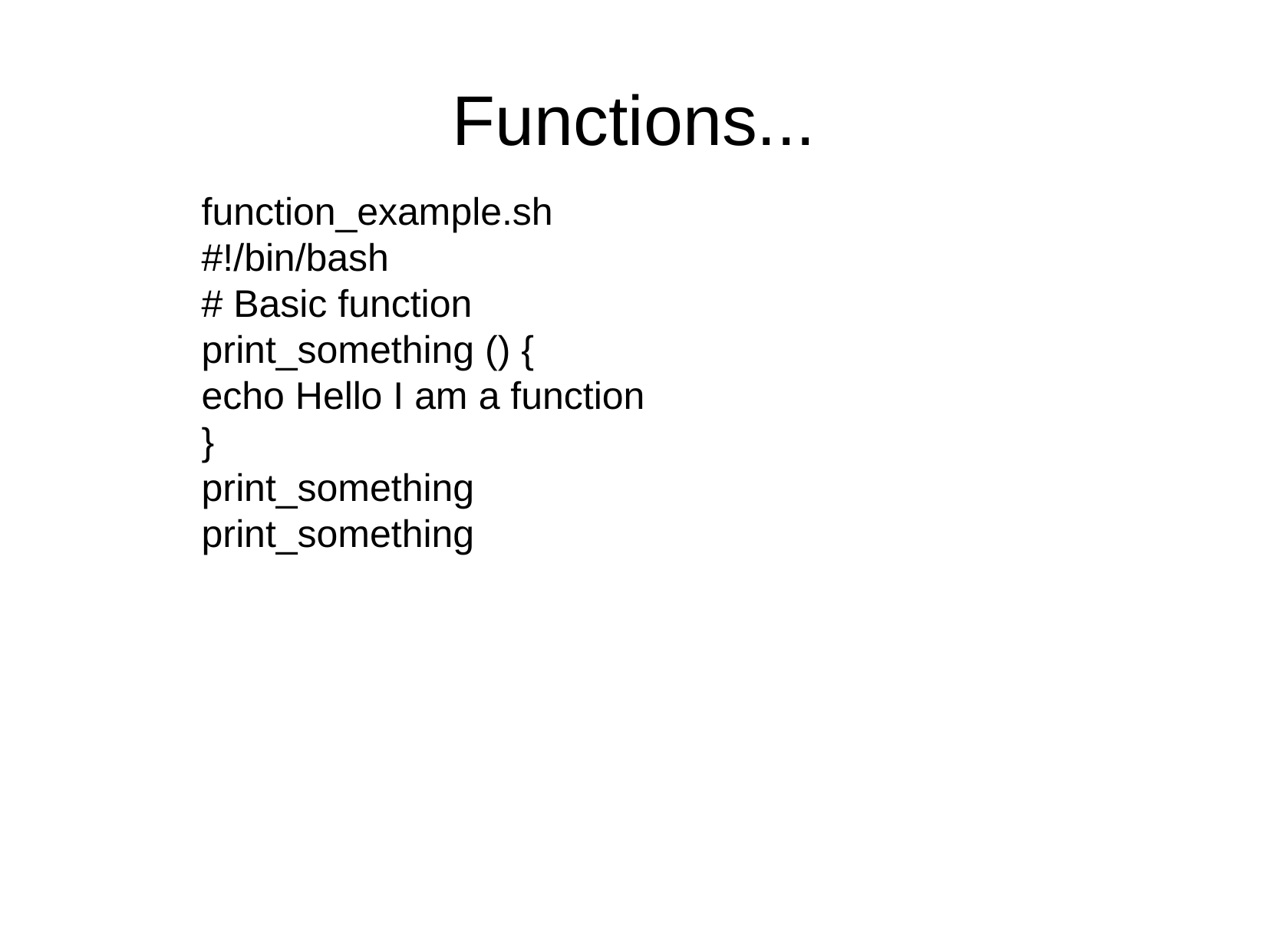

Functions...
function_example.sh
#!/bin/bash
# Basic function
print_something () {
echo Hello I am a function
}
print_something
print_something